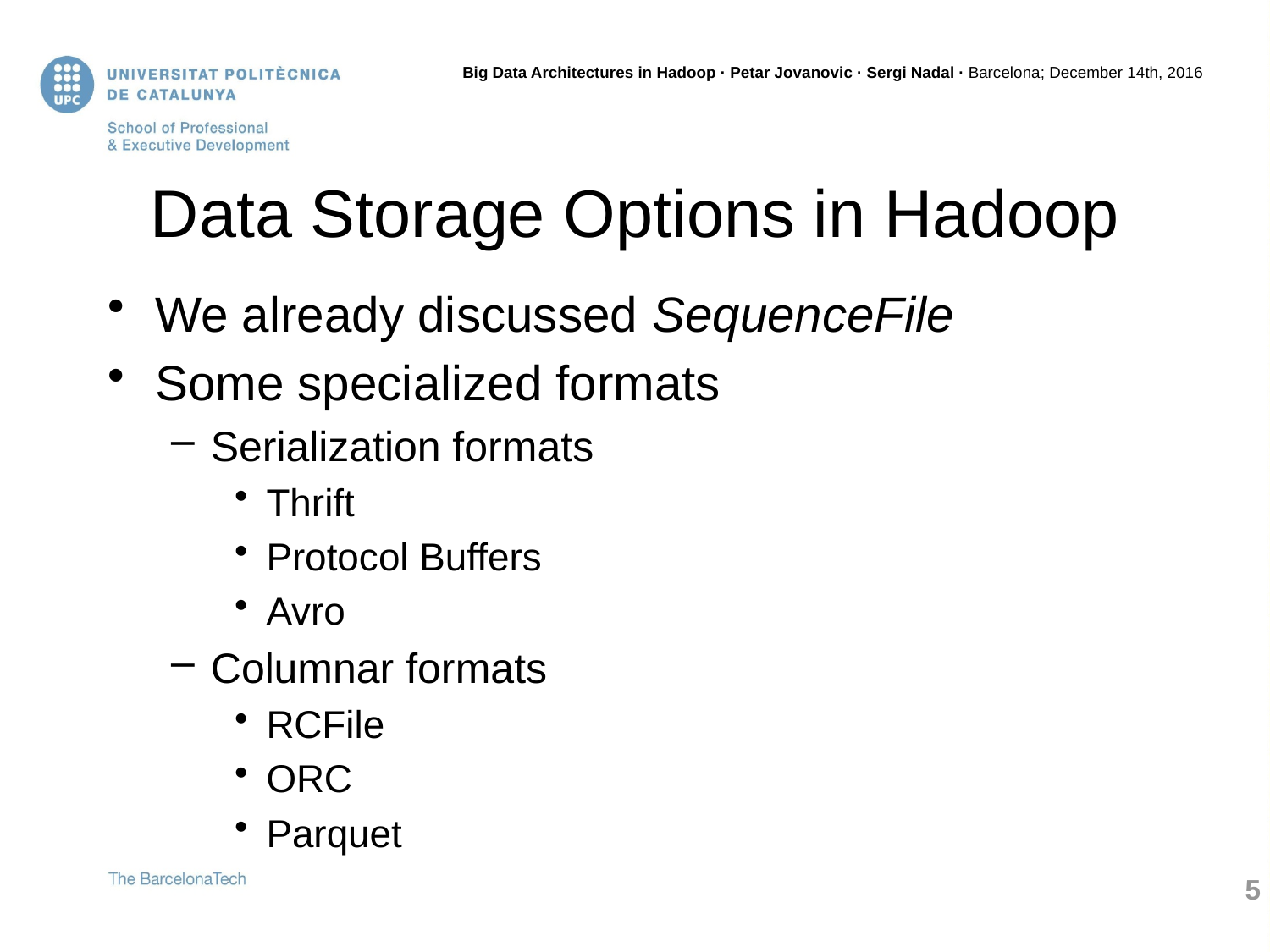

# Data Storage Options in Hadoop
We already discussed SequenceFile
Some specialized formats
Serialization formats
Thrift
Protocol Buffers
Avro
Columnar formats
RCFile
ORC
Parquet